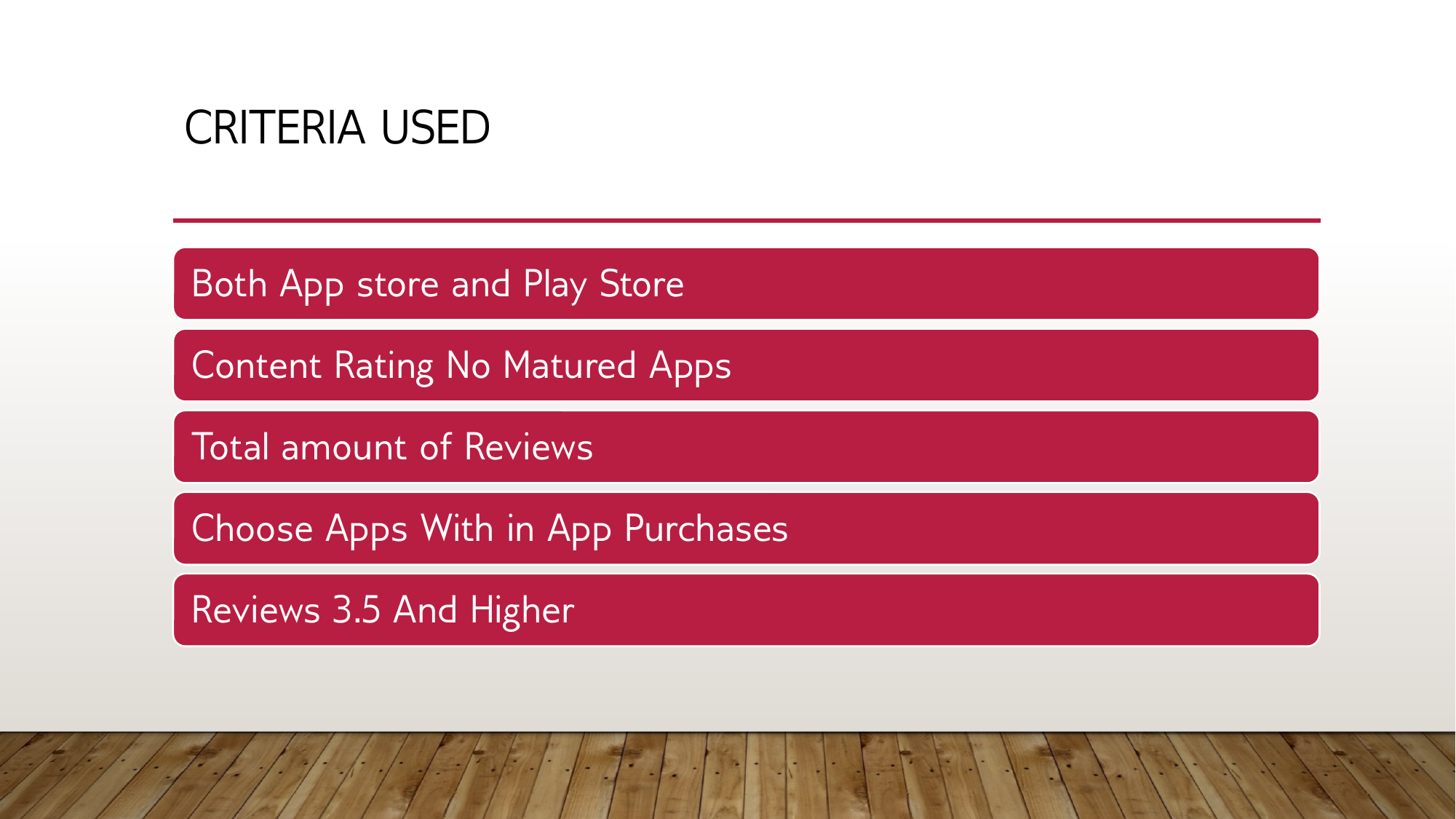

# Criteria Used
Both App store and Play Store
Content Rating No Matured Apps
Total amount of Reviews
Choose Apps With in App Purchases
Reviews 3.5 And Higher